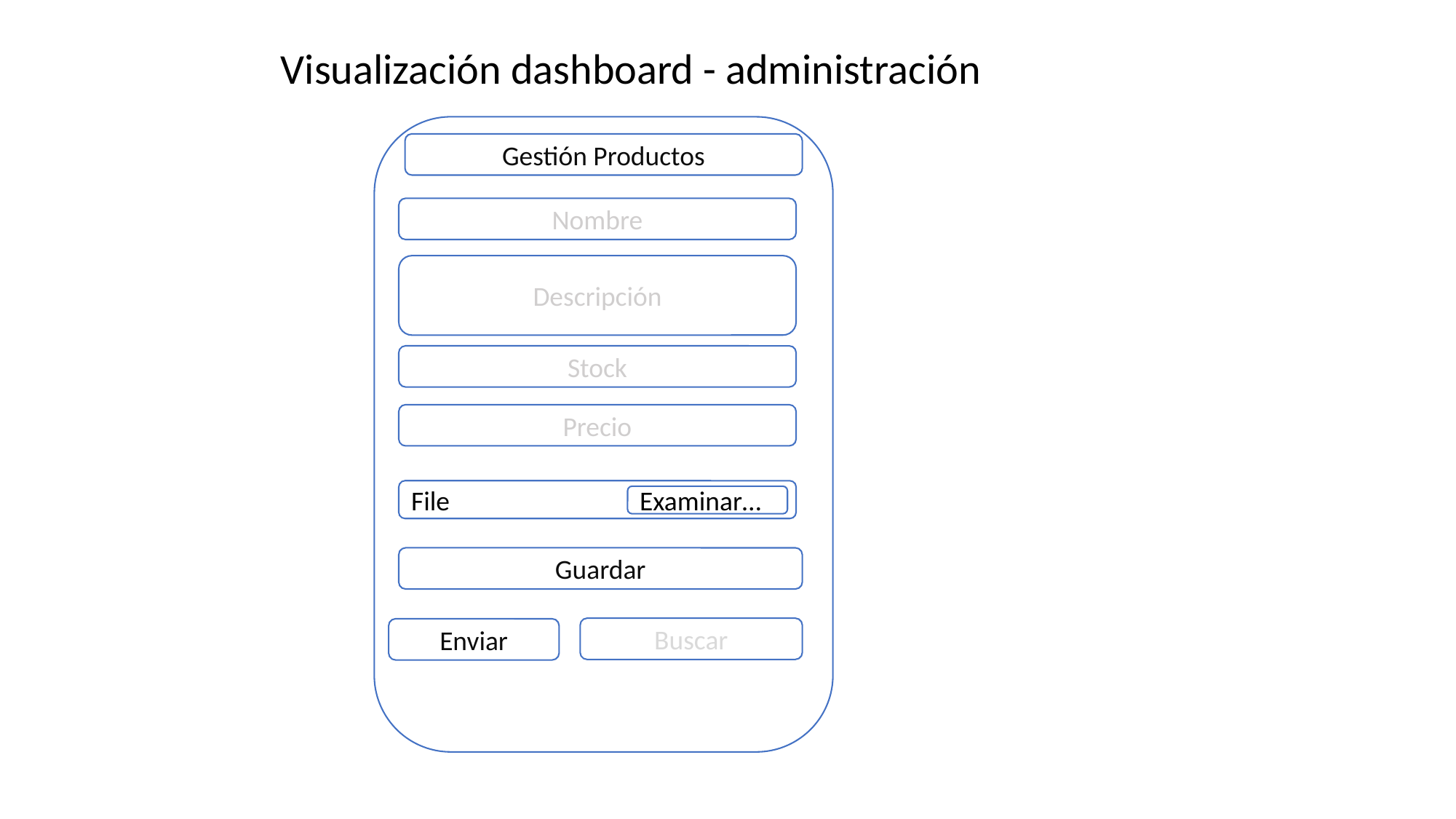

# Visualización dashboard - administración

Gestión Productos
Nombre
Descripción
Stock
Precio
File
Examinar…
Guardar
Buscar
Enviar